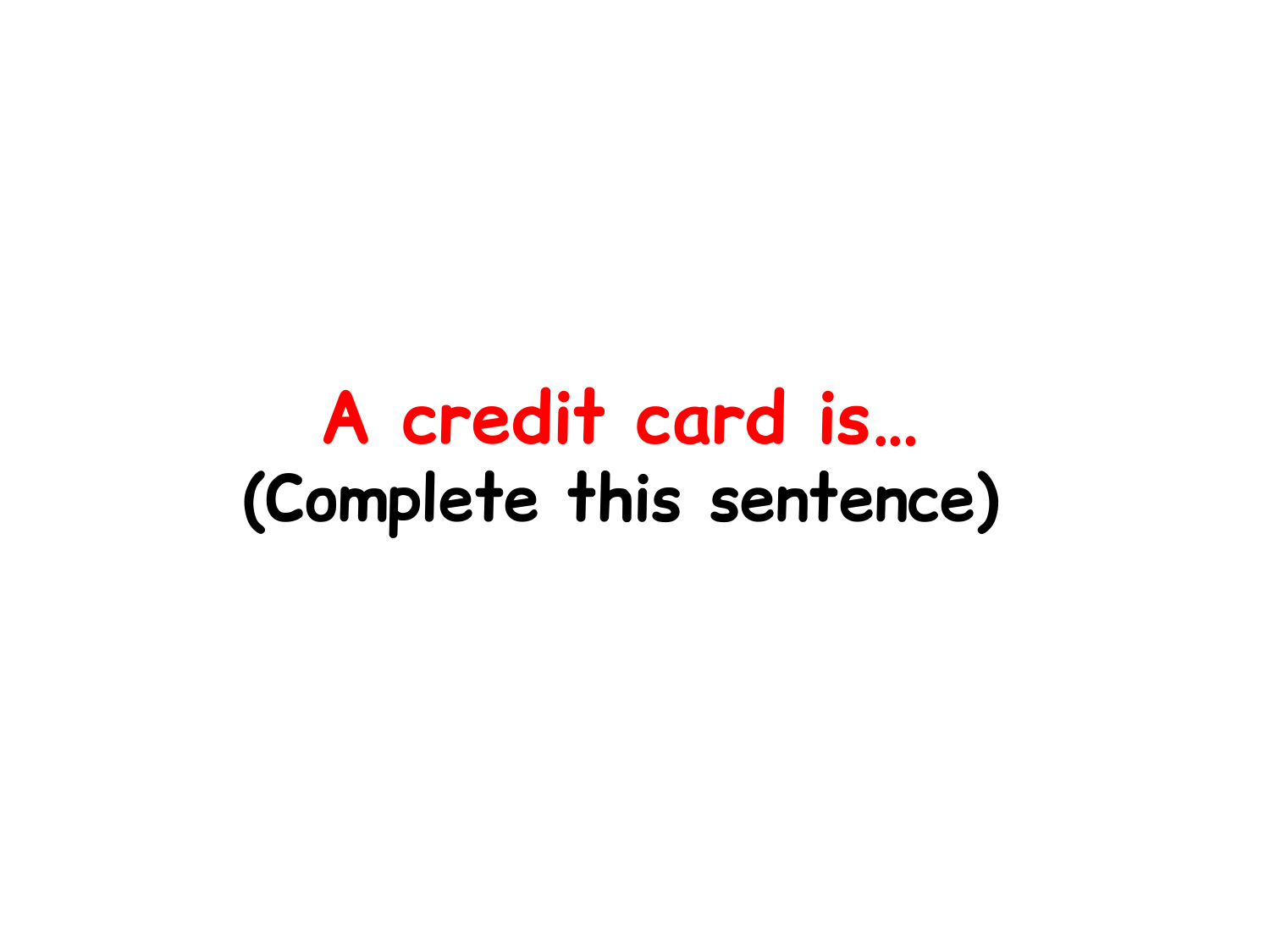

A credit card is…
(Complete this sentence)